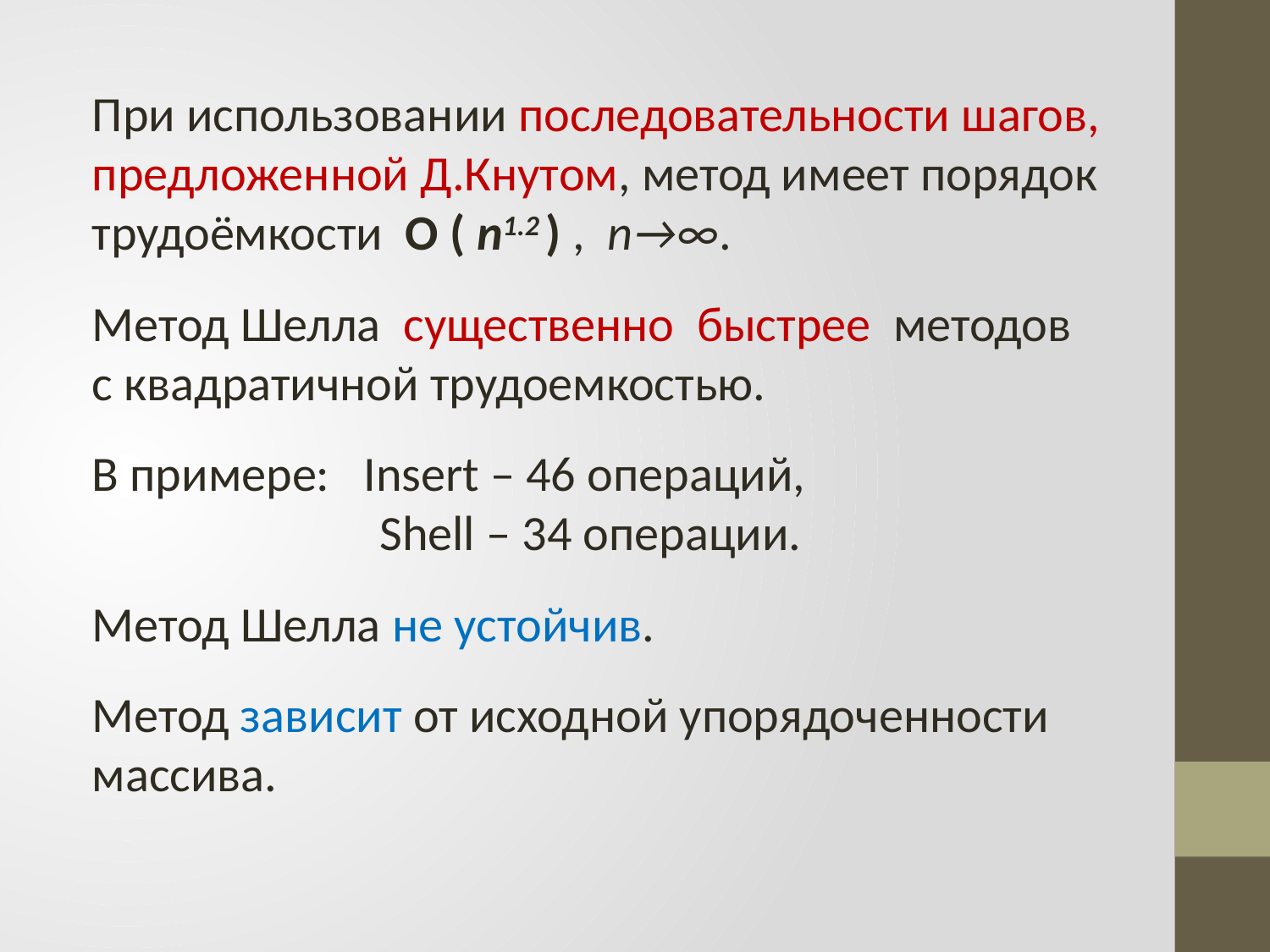

При использовании последовательности шагов, предложенной Д.Кнутом, метод имеет порядок трудоёмкости  O ( n1.2 ) ,  n→∞.
Метод Шелла  существенно  быстрее  методов  с квадратичной трудоемкостью.
В примере:   Insert – 46 операций,
		   Shell – 34 операции.
Метод Шелла не устойчив.
Метод зависит от исходной упорядоченности массива.